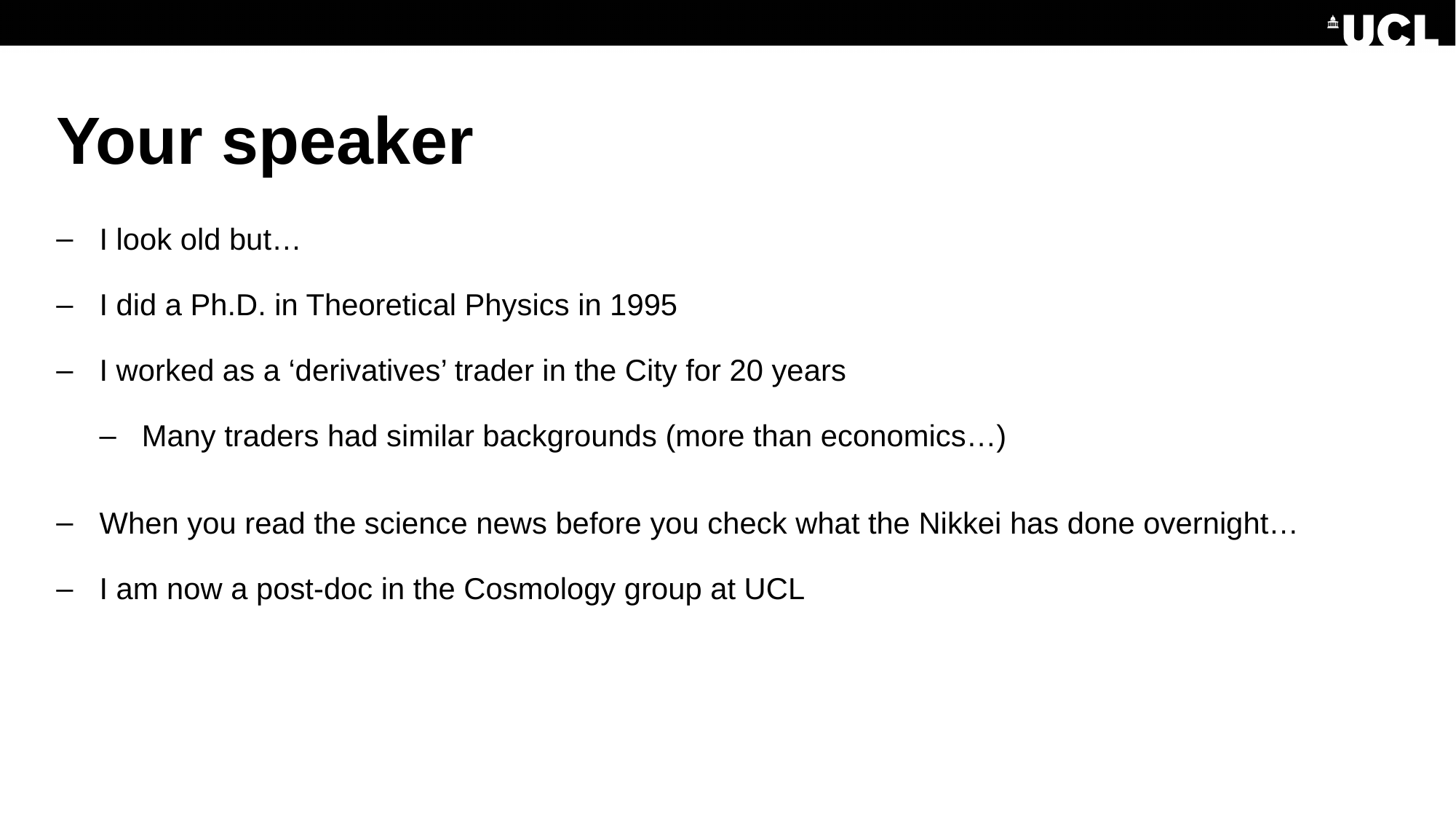

# Your speaker
I look old but…

I did a Ph.D. in Theoretical Physics in 1995

I worked as a ‘derivatives’ trader in the City for 20 years

Many traders had similar backgrounds (more than economics…)

When you read the science news before you check what the Nikkei has done overnight…

I am now a post-doc in the Cosmology group at UCL